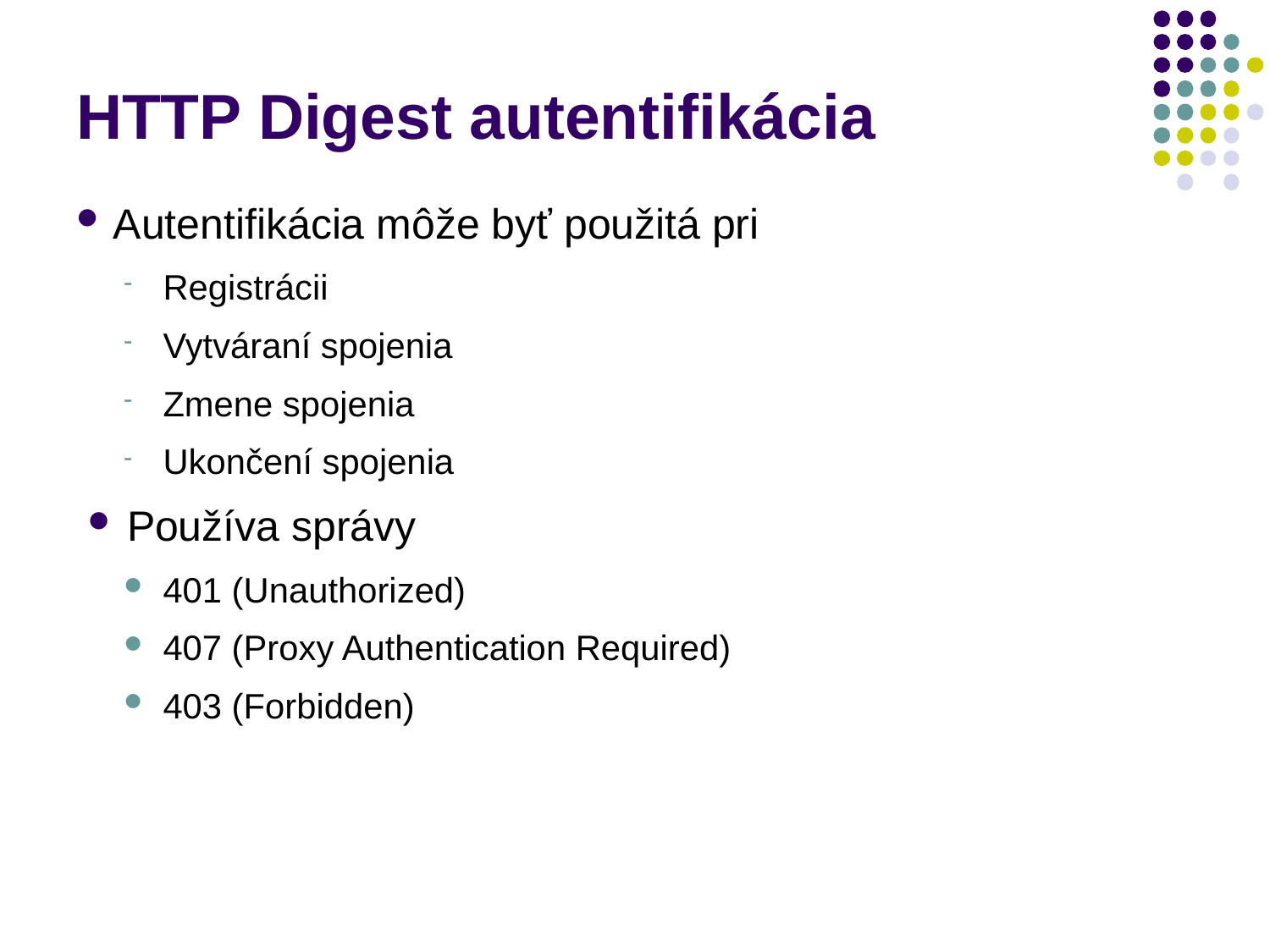

# HTTP Digest autentifikácia
Autentifikácia môže byť použitá pri
Registrácii
Vytváraní spojenia
Zmene spojenia
Ukončení spojenia
Používa správy
401 (Unauthorized)
407 (Proxy Authentication Required)
403 (Forbidden)